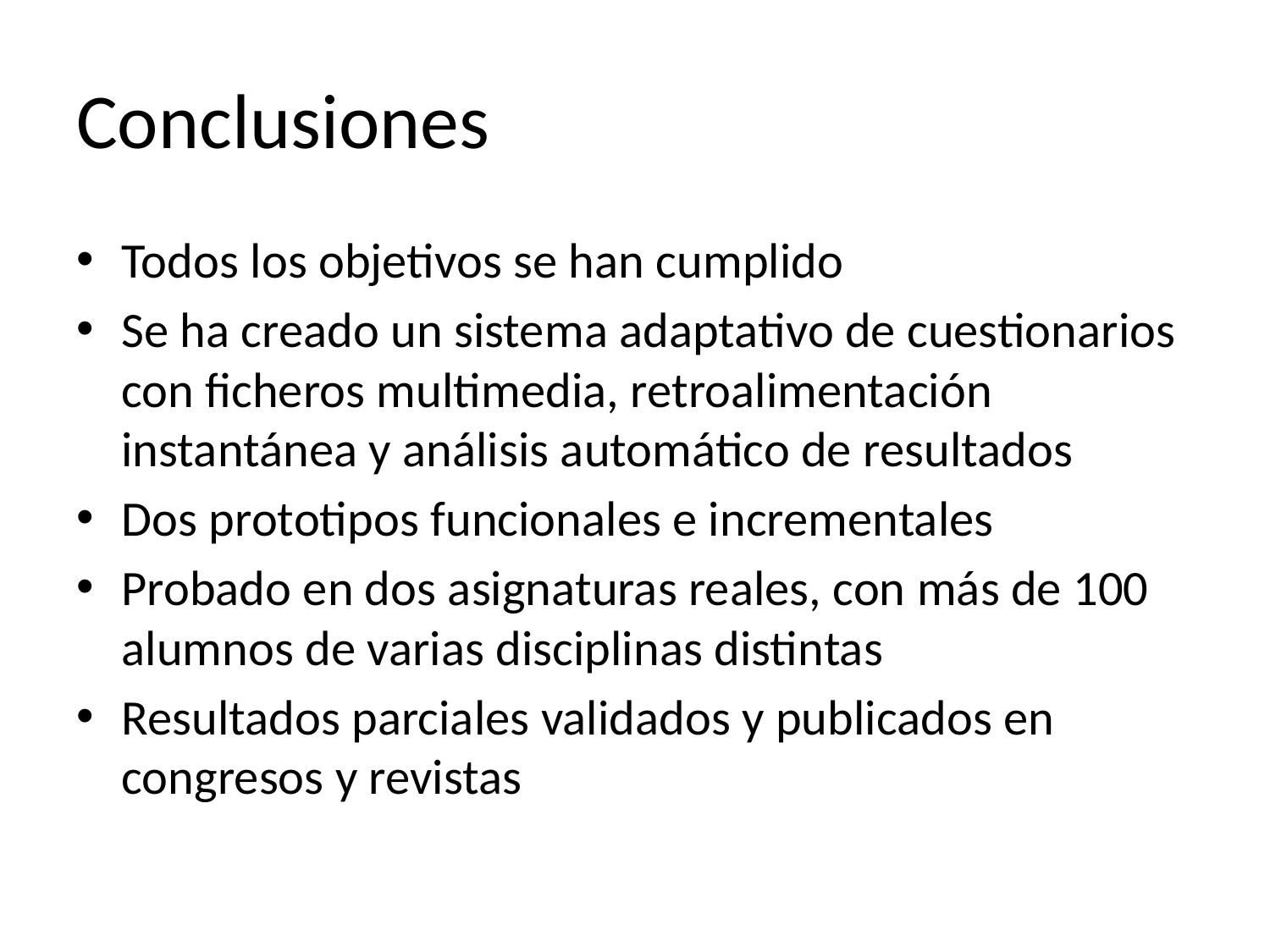

# Conclusiones
Todos los objetivos se han cumplido
Se ha creado un sistema adaptativo de cuestionarios con ficheros multimedia, retroalimentación instantánea y análisis automático de resultados
Dos prototipos funcionales e incrementales
Probado en dos asignaturas reales, con más de 100 alumnos de varias disciplinas distintas
Resultados parciales validados y publicados en congresos y revistas